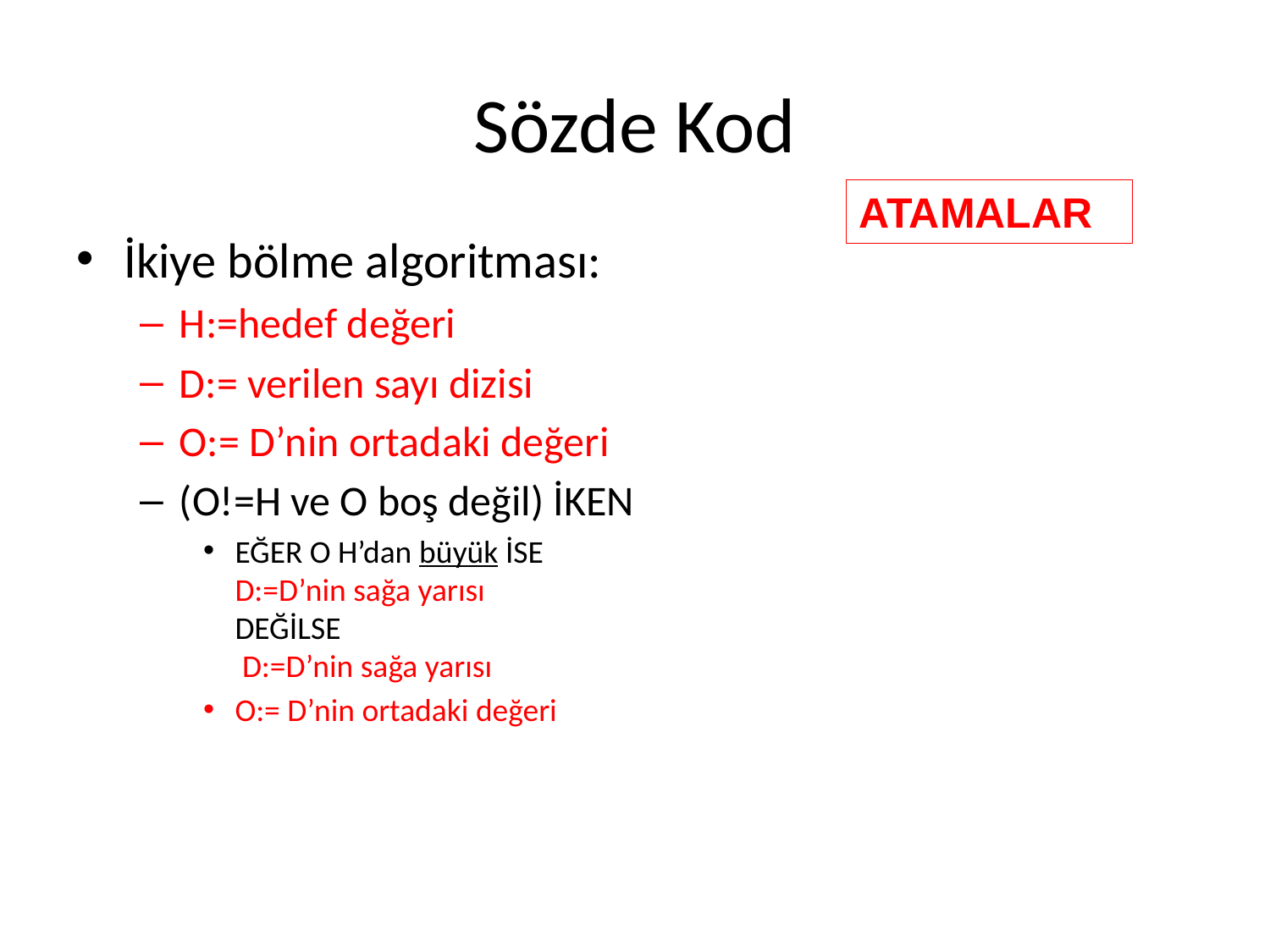

# Sözde Kod
ATAMALAR
İkiye bölme algoritması:
H:=hedef değeri
D:= verilen sayı dizisi
O:= D’nin ortadaki değeri
(O!=H ve O boş değil) İKEN
EĞER O H’dan büyük İSE
D:=D’nin sağa yarısı
DEĞİLSE
 D:=D’nin sağa yarısı
O:= D’nin ortadaki değeri